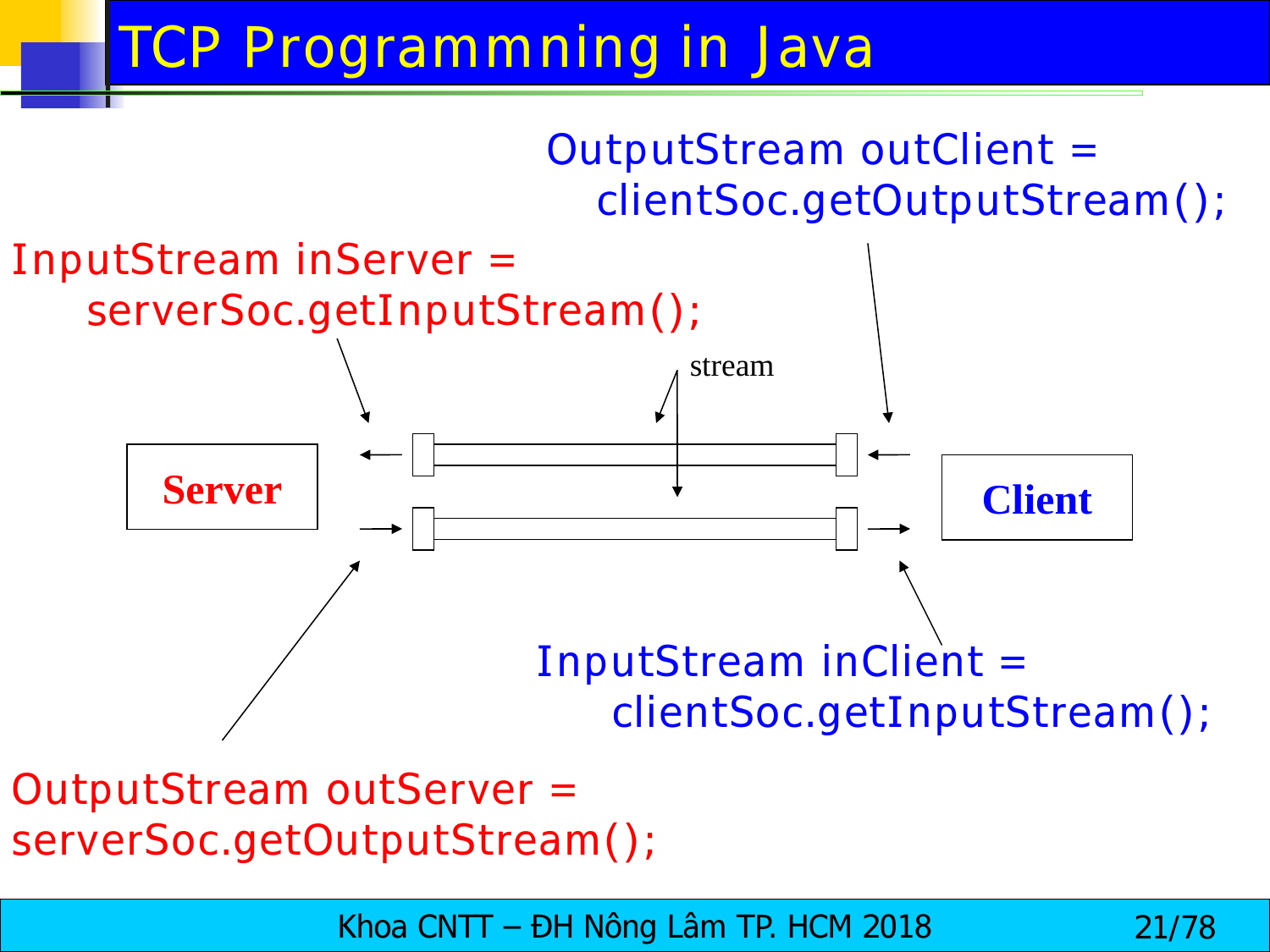

# TCP Programmning in Java
OutputStream outClient =
    clientSoc.getOutputStream();
InputStream inServer =
      serverSoc.getInputStream();

stream

Server

Client

InputStream inClient =
      clientSoc.getInputStream();
OutputStream outServer = 	serverSoc.getOutputStream();